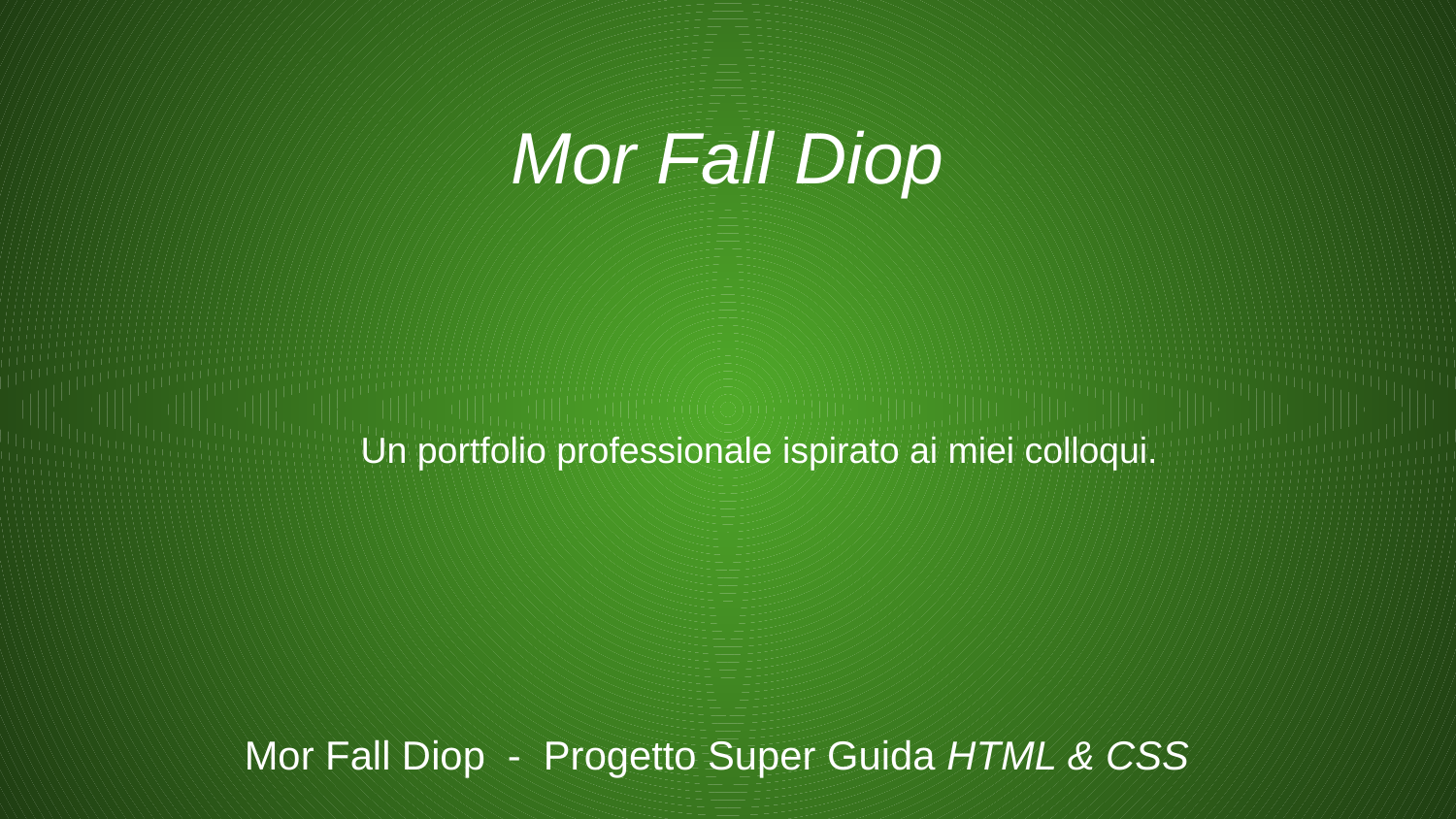

# Mor Fall Diop
Un portfolio professionale ispirato ai miei colloqui.
Mor Fall Diop  -  Progetto Super Guida HTML & CSS